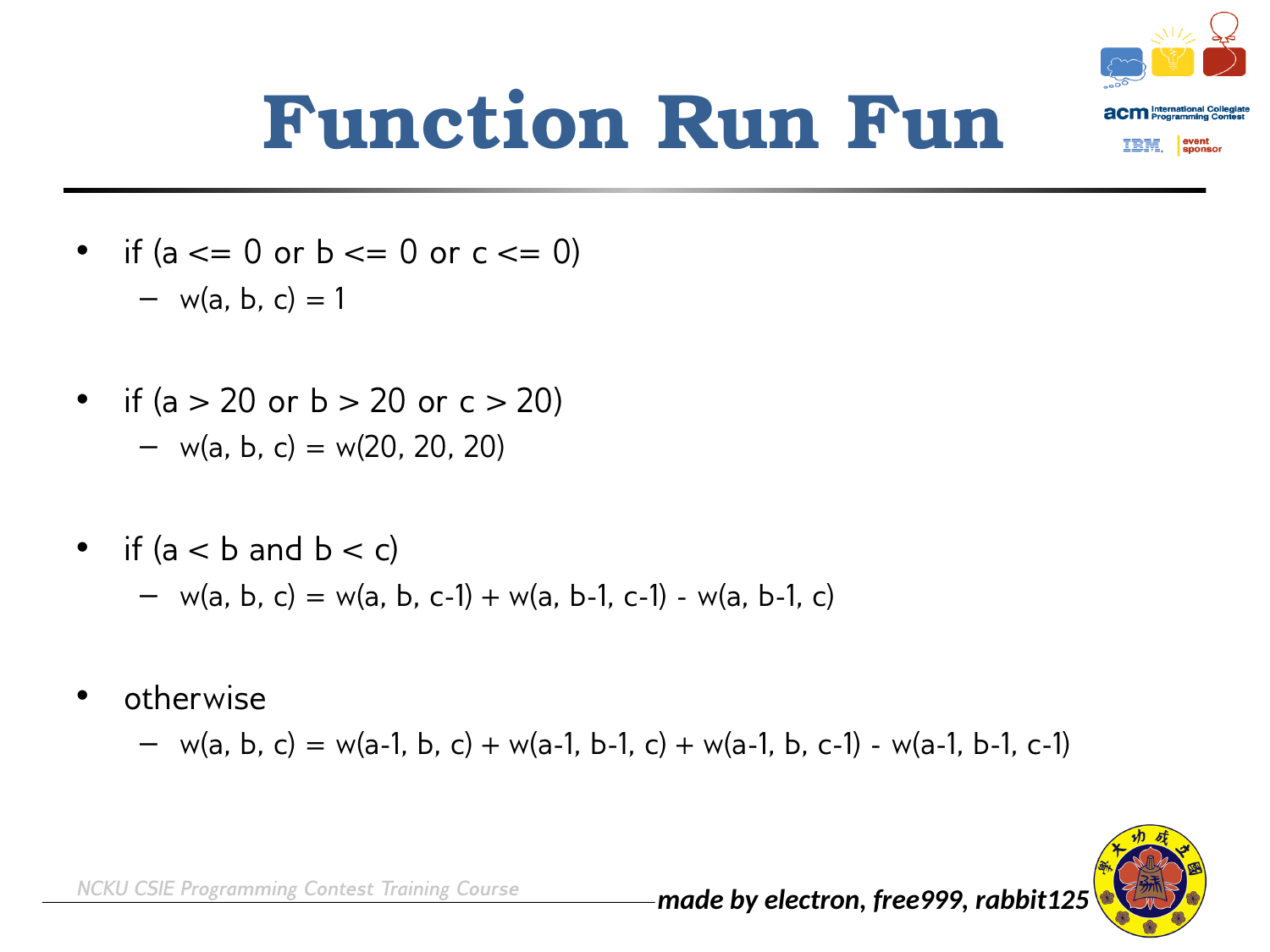

# Function Run Fun
if (a <= 0 or b <= 0 or c <= 0)
w(a, b, c) = 1

if (a > 20 or b > 20 or c > 20)
w(a, b, c) = w(20, 20, 20)

if (a < b and b < c)
w(a, b, c) = w(a, b, c-1) + w(a, b-1, c-1) - w(a, b-1, c)

otherwise
w(a, b, c) = w(a-1, b, c) + w(a-1, b-1, c) + w(a-1, b, c-1) - w(a-1, b-1, c-1)
NCKU CSIE Programming Contest Training Course